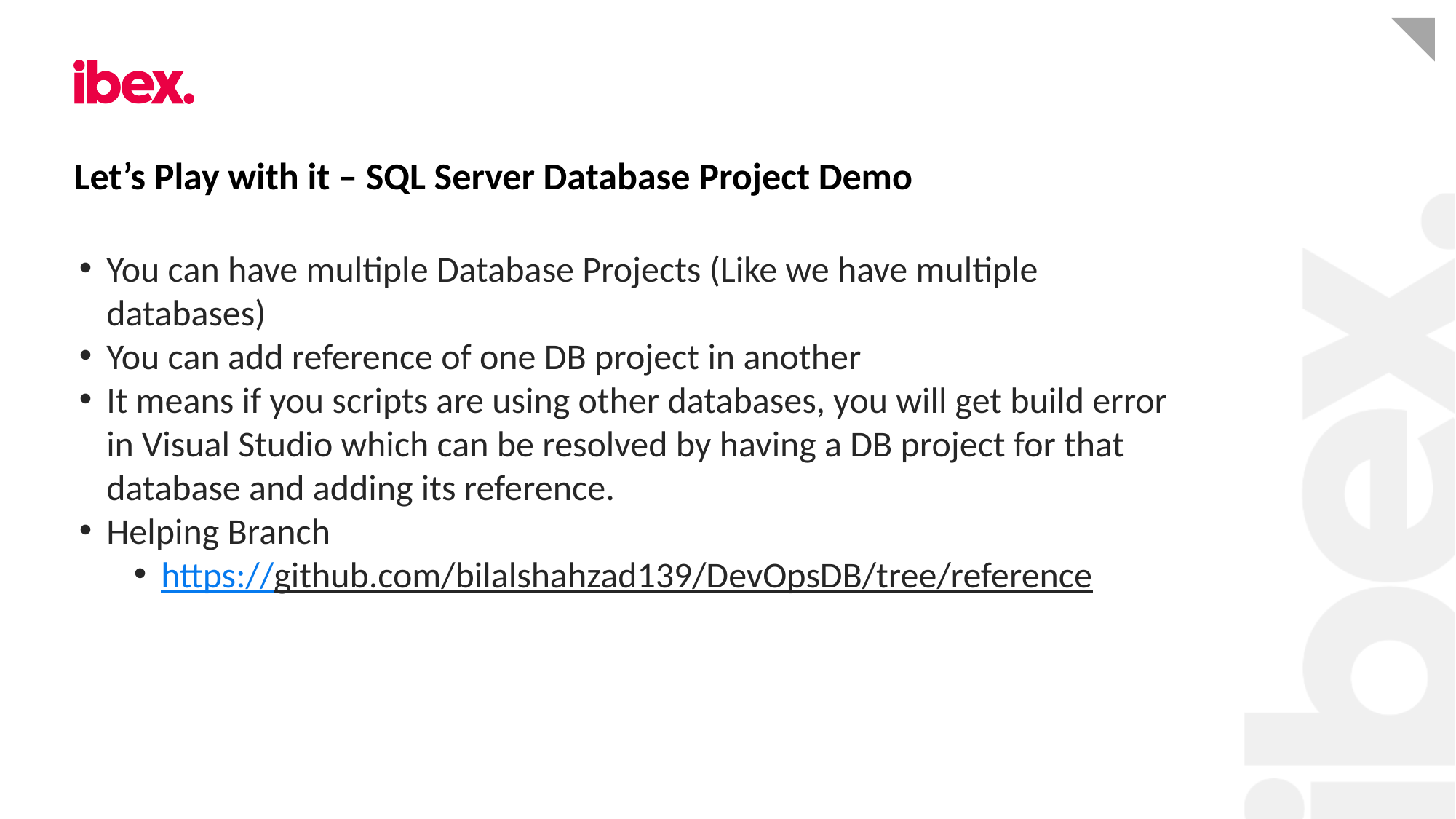

# Let’s Play with it – SQL Server Database Project Demo
You can have multiple Database Projects (Like we have multiple databases)
You can add reference of one DB project in another
It means if you scripts are using other databases, you will get build error in Visual Studio which can be resolved by having a DB project for that database and adding its reference.
Helping Branch
https://github.com/bilalshahzad139/DevOpsDB/tree/reference